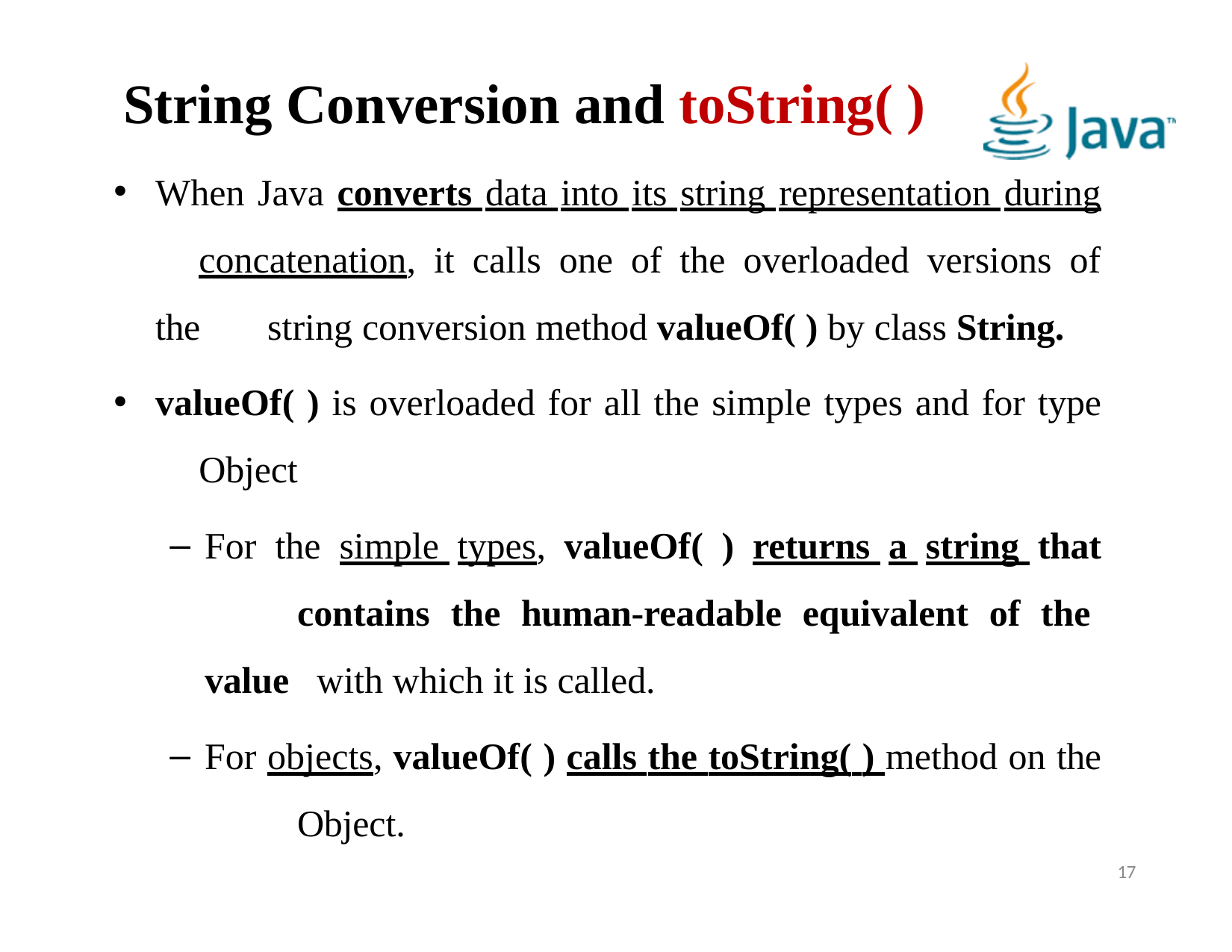

# String Conversion and toString( )
When Java converts data into its string representation during 	concatenation, it calls one of the overloaded versions of the 	string conversion method valueOf( ) by class String.
valueOf( ) is overloaded for all the simple types and for type 	Object
For the simple types, valueOf( ) returns a string that 	contains  the  human-readable  equivalent  of  the  value 	with which it is called.
For objects, valueOf( ) calls the toString( ) method on the 	Object.

17